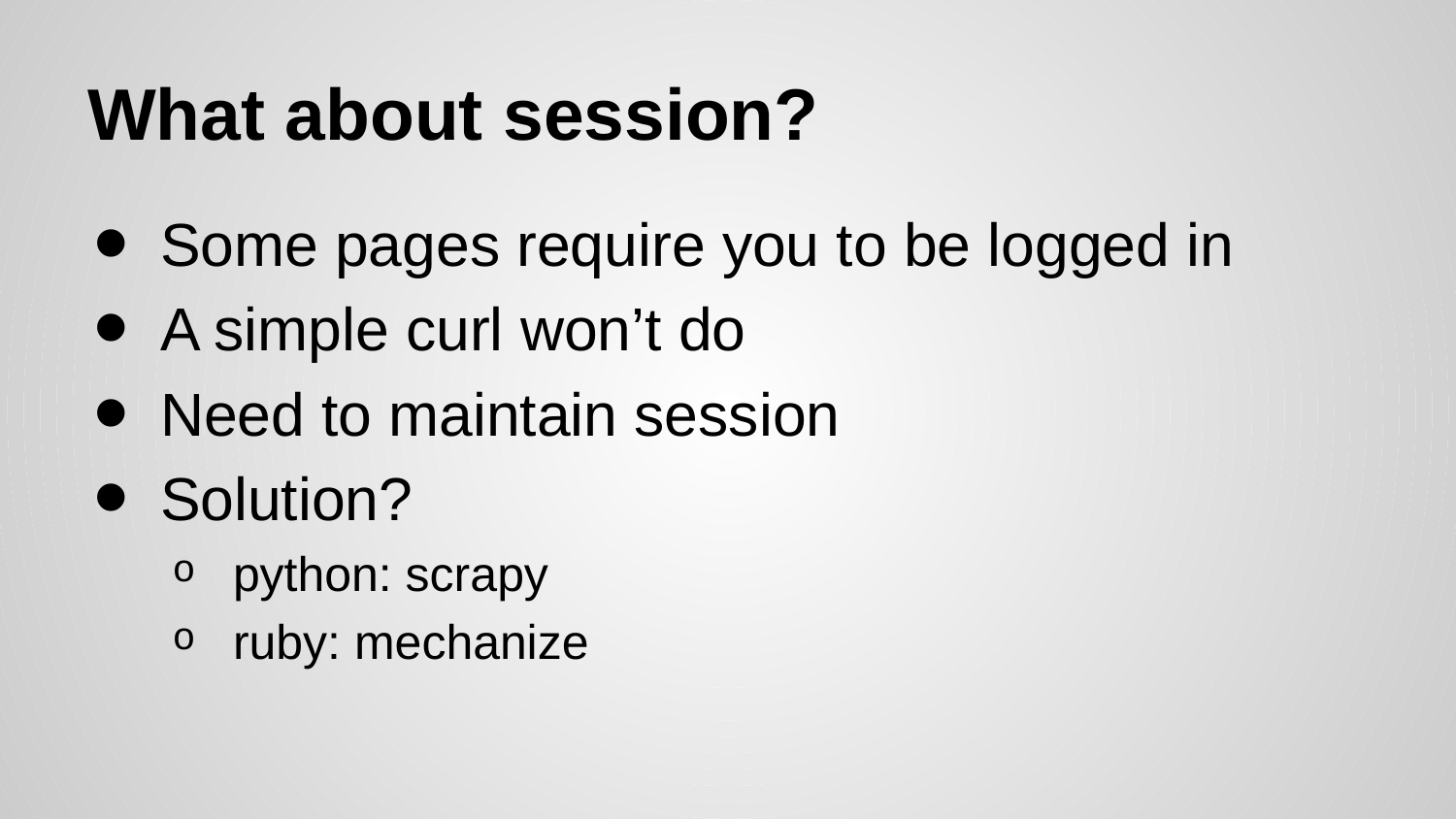

# What about session?
Some pages require you to be logged in
A simple curl won’t do
Need to maintain session
Solution?
python: scrapy
ruby: mechanize